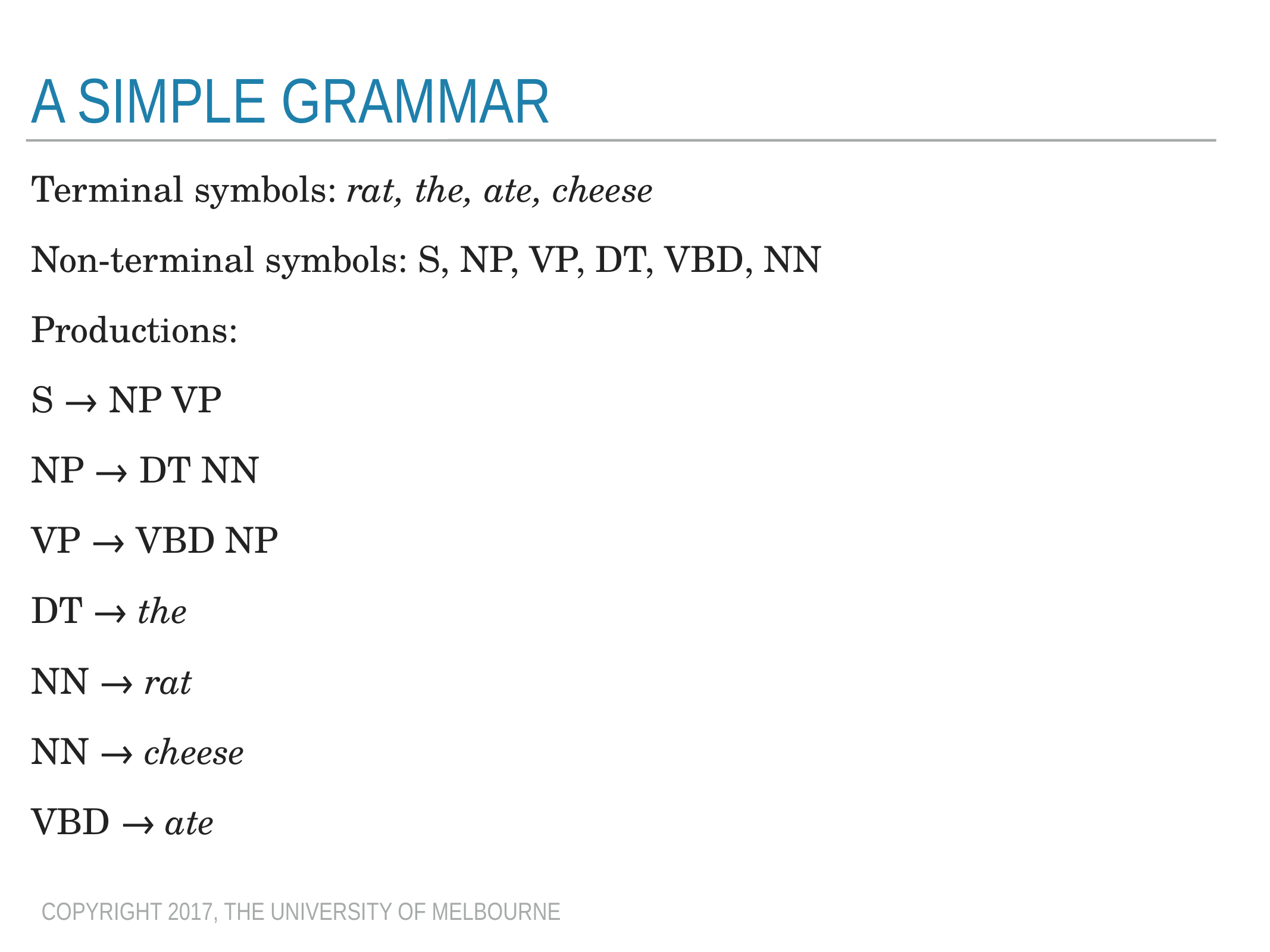

# A simple grammar
Terminal symbols: rat, the, ate, cheese
Non-terminal symbols: S, NP, VP, DT, VBD, NN
Productions:
S → NP VP
NP → DT NN
VP → VBD NP
DT → the
NN → rat
NN → cheese
VBD → ate